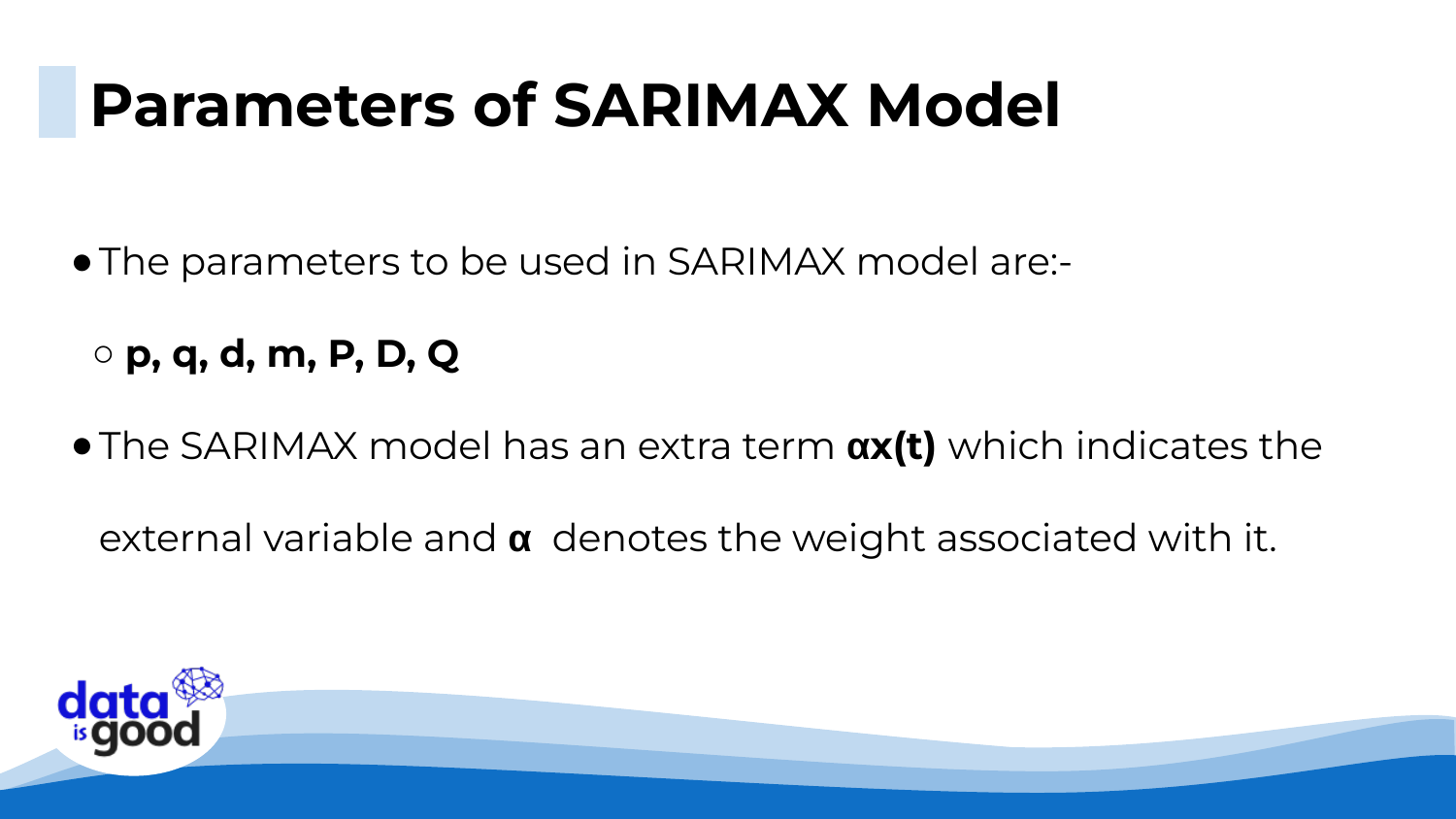

Parameters of SARIMAX Model
The parameters to be used in SARIMAX model are:-
p, q, d, m, P, D, Q
The SARIMAX model has an extra term αx(t) which indicates the external variable and α  denotes the weight associated with it.